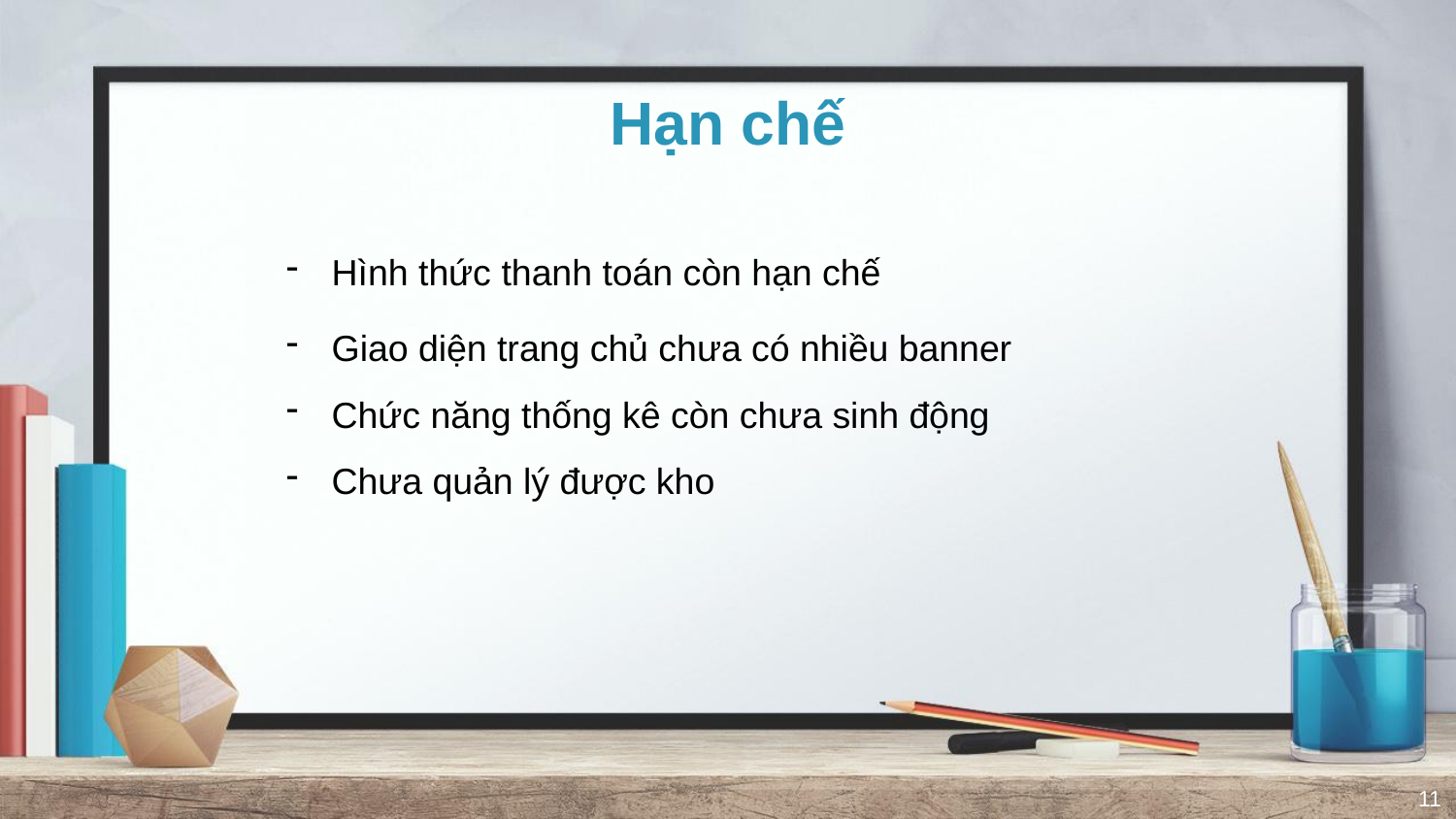

Hạn chế
Hình thức thanh toán còn hạn chế
Giao diện trang chủ chưa có nhiều banner
Chức năng thống kê còn chưa sinh động
Chưa quản lý được kho

11